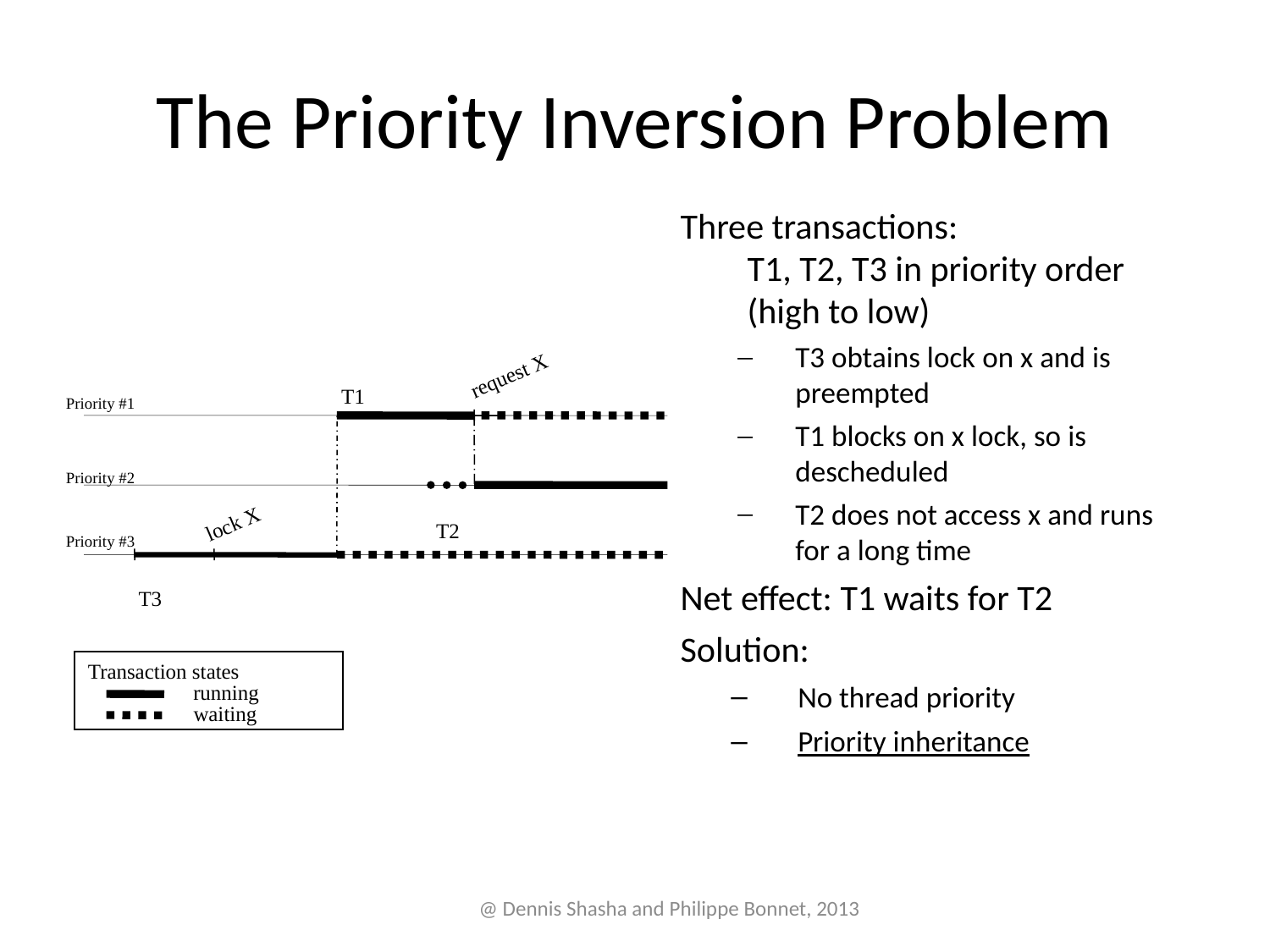

# The Priority Inversion Problem
Three transactions:
T1, T2, T3 in priority order (high to low)
T3 obtains lock on x and is preempted
T1 blocks on x lock, so is descheduled
T2 does not access x and runs for a long time
Net effect: T1 waits for T2
Solution:
No thread priority
Priority inheritance

request X
T1
Priority #1

Priority #2

lock X
T2
Priority #3

T3

Transaction states
running

waiting

@ Dennis Shasha and Philippe Bonnet, 2013